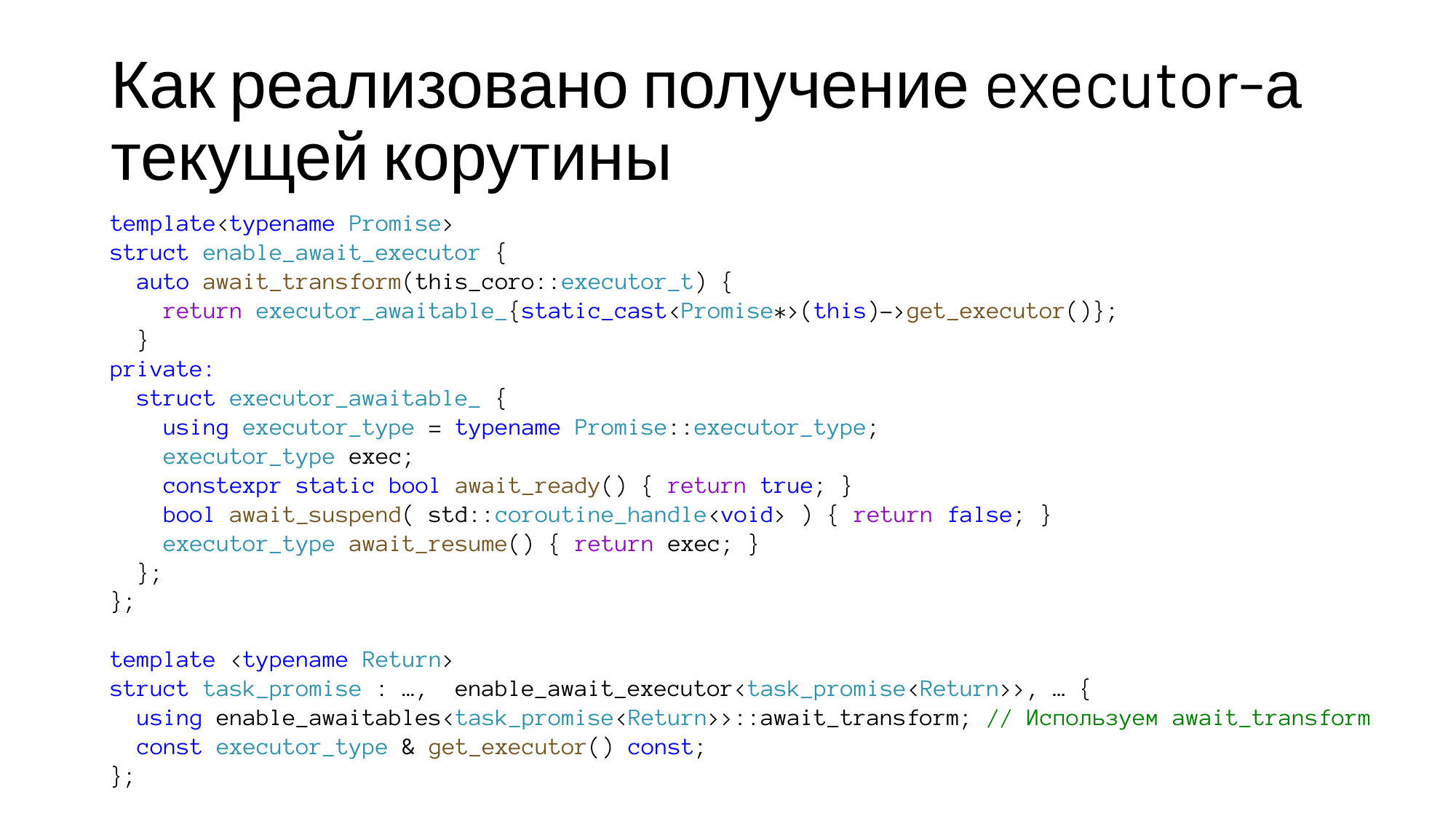

# Как реализовано получение executor-а текущей корутины
template<typename Promise>
struct enable_await_executor {
  auto await_transform(this_coro::executor_t) {
    return executor_awaitable_{static_cast<Promise*>(this)->get_executor()};
  }
private:
  struct executor_awaitable_ {
    using executor_type = typename Promise::executor_type;
    executor_type exec;
    constexpr static bool await_ready() { return true; }
    bool await_suspend( std::coroutine_handle<void> ) { return false; }
    executor_type await_resume() { return exec; }
  };
};

template <typename Return>
struct task_promise : …,  enable_await_executor<task_promise<Return>>, … {
  using enable_awaitables<task_promise<Return>>::await_transform; // Используем await_transform
  const executor_type & get_executor() const;
};